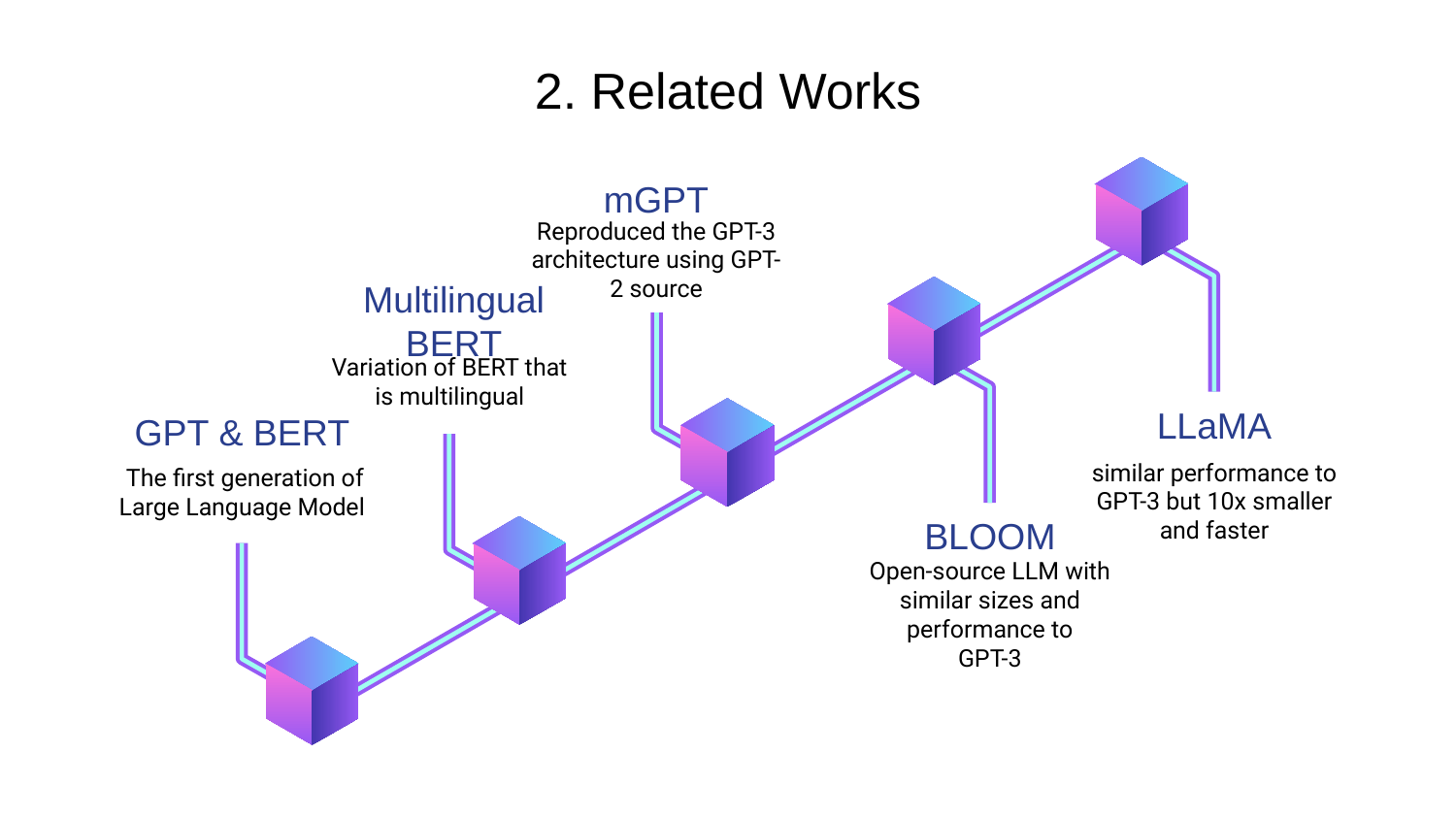

# 2. Related Works

mGPT
Reproduced the GPT-3
architecture using GPT-2 source

Multilingual BERT
Variation of BERT that is multilingual

LLaMA
similar performance to GPT-3 but 10x smaller and faster
GPT & BERT
 The first generation of Large Language Model

BLOOM
Open-source LLM with similar sizes and performance to
GPT-3